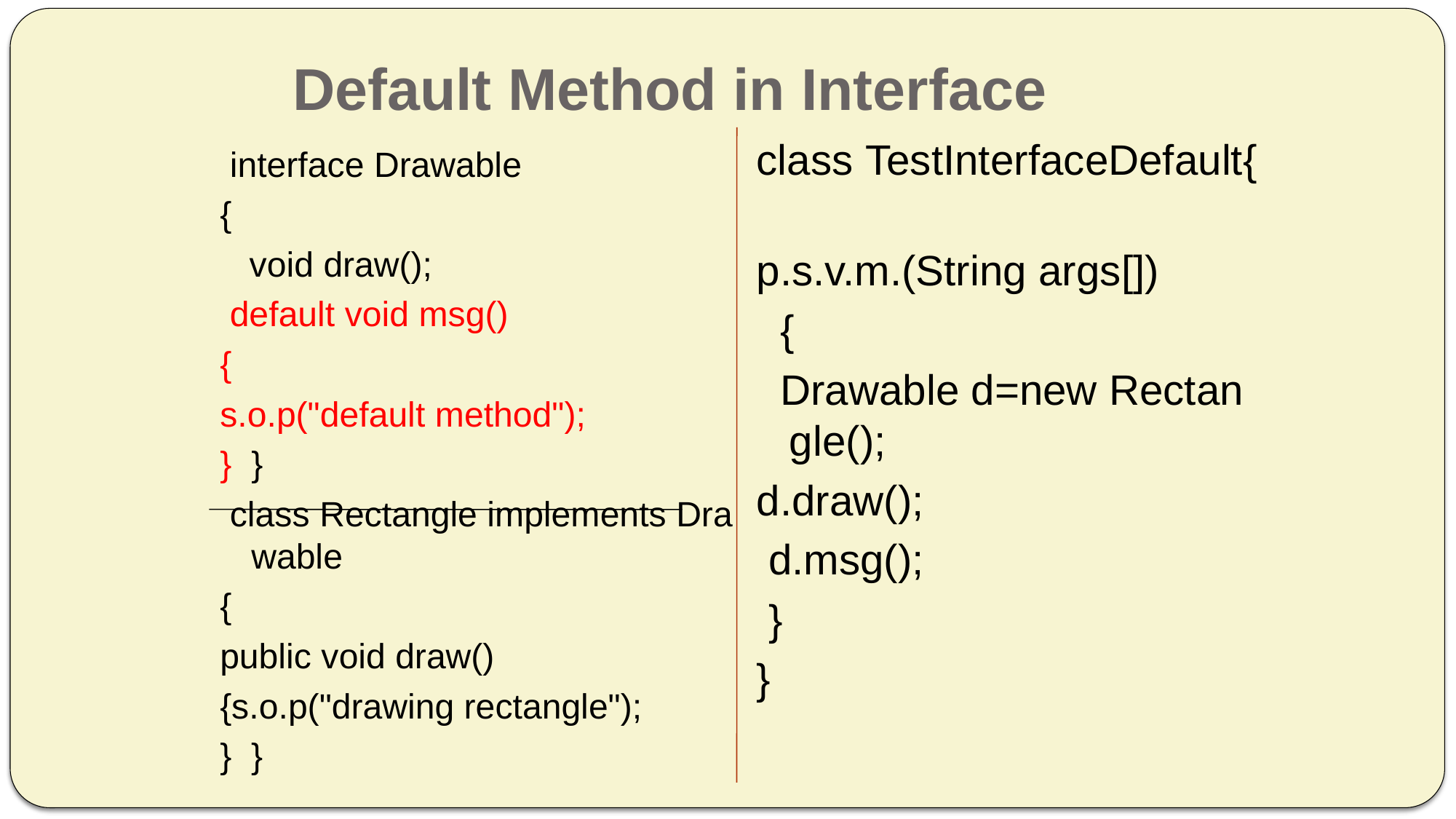

# Default Method in Interface
class TestInterfaceDefault{
p.s.v.m.(String args[])
  {
  Drawable d=new Rectangle();
d.draw();
 d.msg();
 }
}
 interface Drawable
{
   void draw();
 default void msg()
{
s.o.p("default method");
}  }
 class Rectangle implements Drawable
{
public void draw()
{s.o.p("drawing rectangle");
}  }